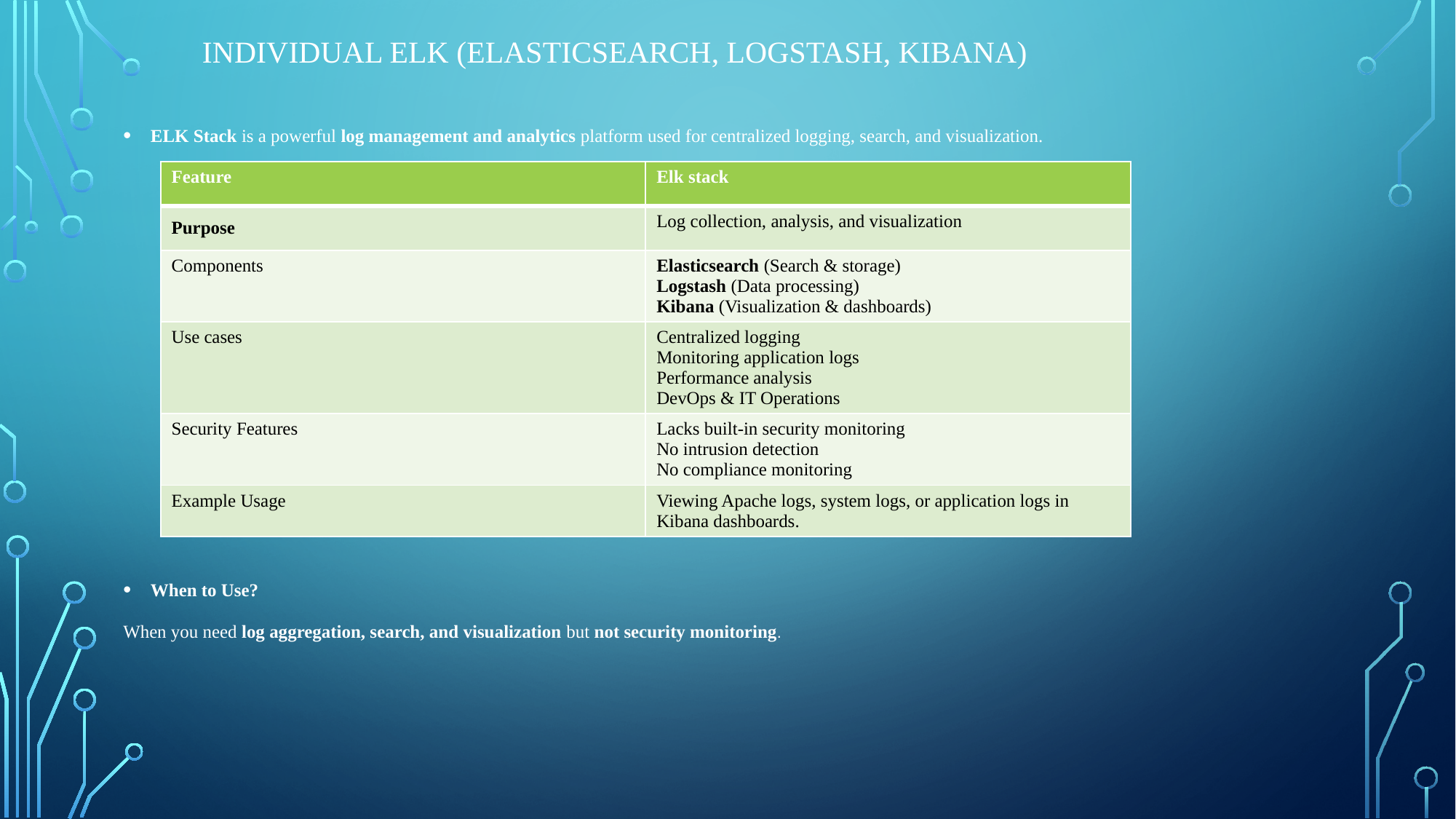

# Individual ELK (Elasticsearch, Logstash, Kibana)
ELK Stack is a powerful log management and analytics platform used for centralized logging, search, and visualization.

When to Use?
When you need log aggregation, search, and visualization but not security monitoring.

| Feature | Elk stack |
| --- | --- |
| Purpose | Log collection, analysis, and visualization |
| Components | Elasticsearch (Search & storage) Logstash (Data processing) Kibana (Visualization & dashboards) |
| Use cases | Centralized logging Monitoring application logs Performance analysis DevOps & IT Operations |
| Security Features | Lacks built-in security monitoring No intrusion detection No compliance monitoring |
| Example Usage | Viewing Apache logs, system logs, or application logs in Kibana dashboards. |